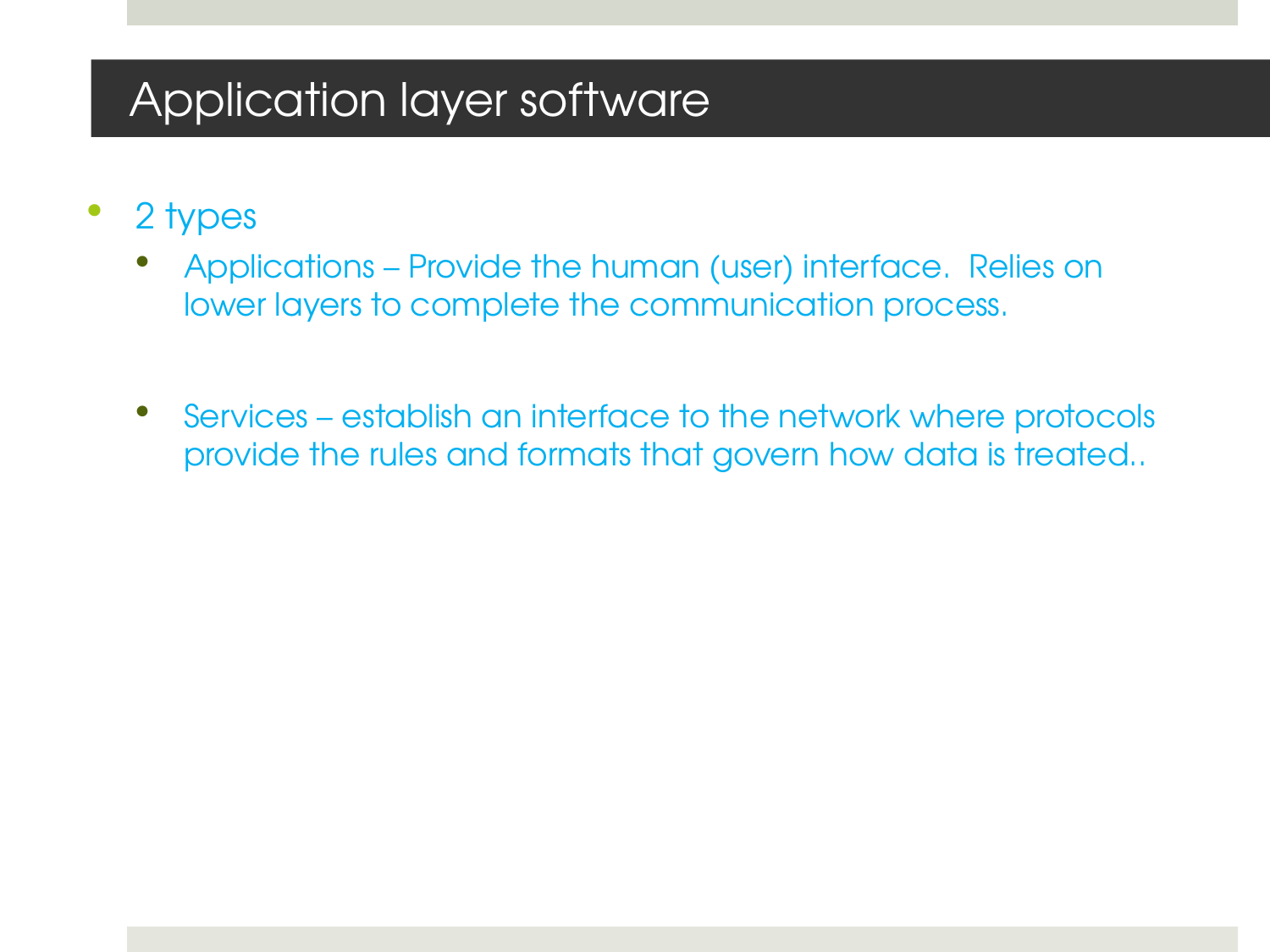

# Application layer software
2 types
Applications – Provide the human (user) interface.  Relies on lower layers to complete the communication process.

Services – establish an interface to the network where protocols provide the rules and formats that govern how data is treated..